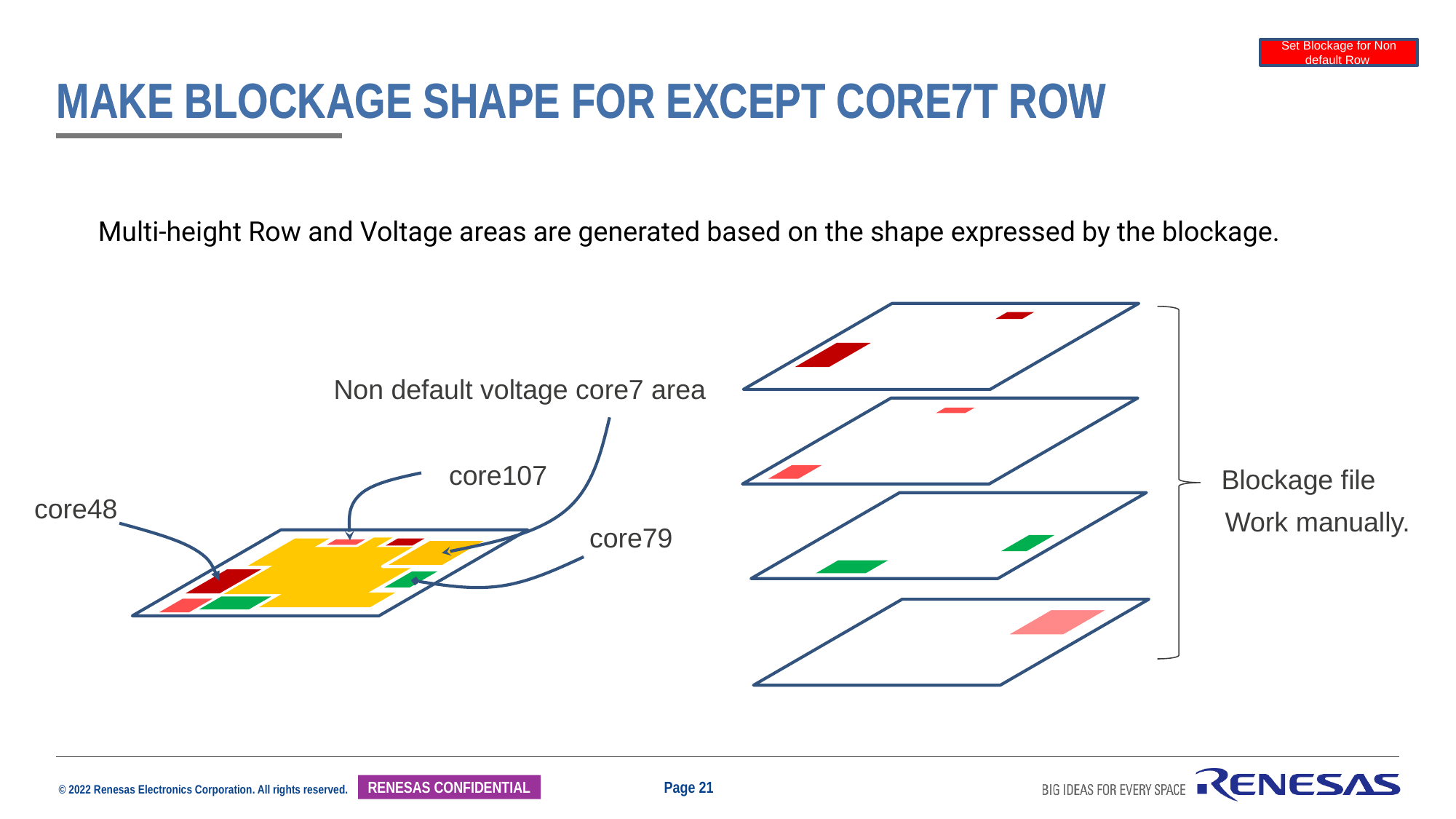

Set Blockage for Non default Row
# Make Blockage shape for except core7T row
Make Blockage shape for except core7T row
Multi-height Row and Voltage areas are generated based on the shape expressed by the blockage.

Non default voltage core7 area

core107
Blockage file

core48

Work manually.
core79